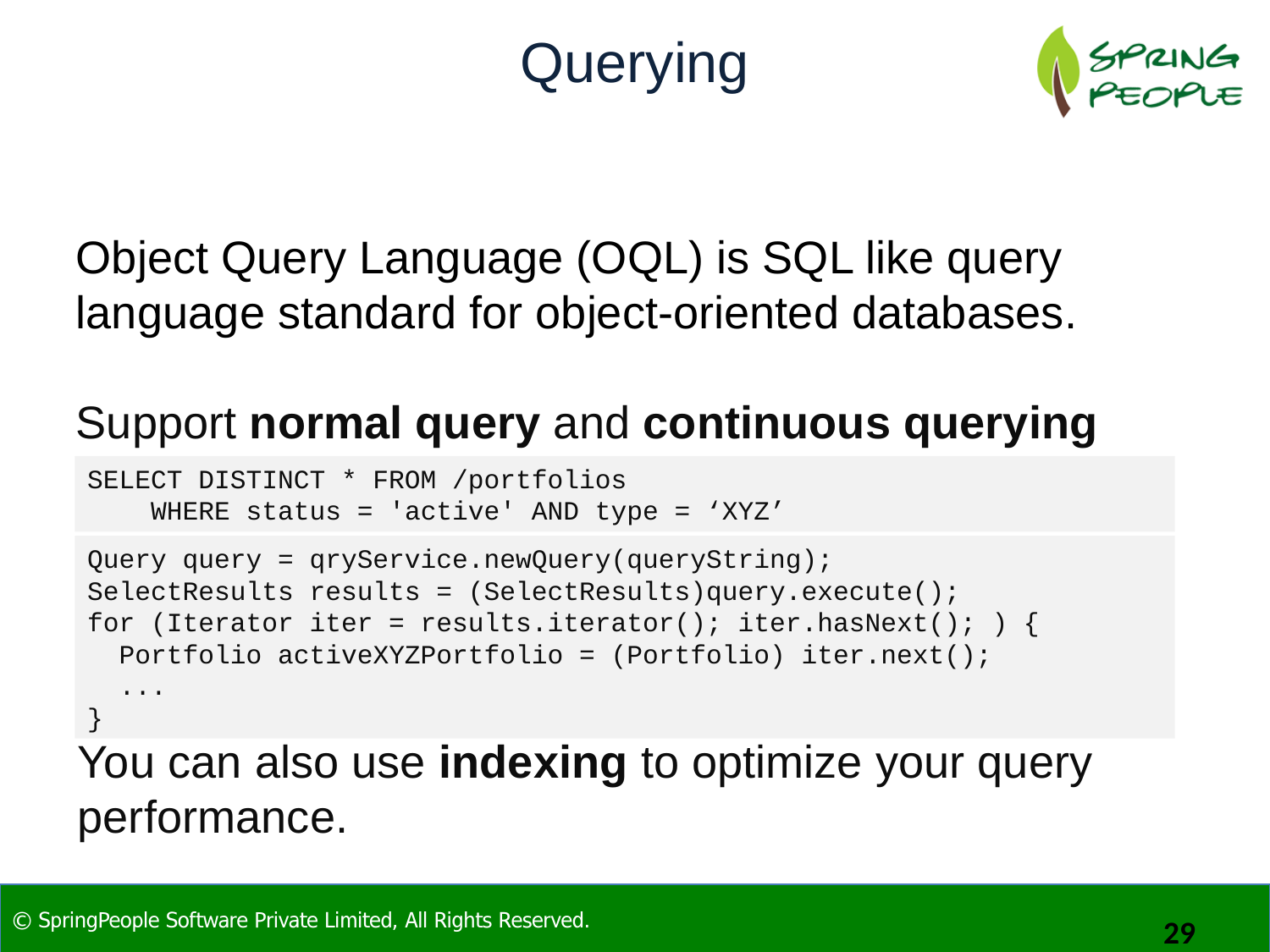

Querying
Object Query Language (OQL) is SQL like query language standard for object-oriented databases.

Support normal query and continuous querying (CQ).
SELECT DISTINCT * FROM /portfolios
    WHERE status = 'active' AND type = ‘XYZ’
Query query = qryService.newQuery(queryString);
SelectResults results = (SelectResults)query.execute();
for (Iterator iter = results.iterator(); iter.hasNext(); ) {
  Portfolio activeXYZPortfolio = (Portfolio) iter.next();
  ...
}
You can also use indexing to optimize your query performance.
29